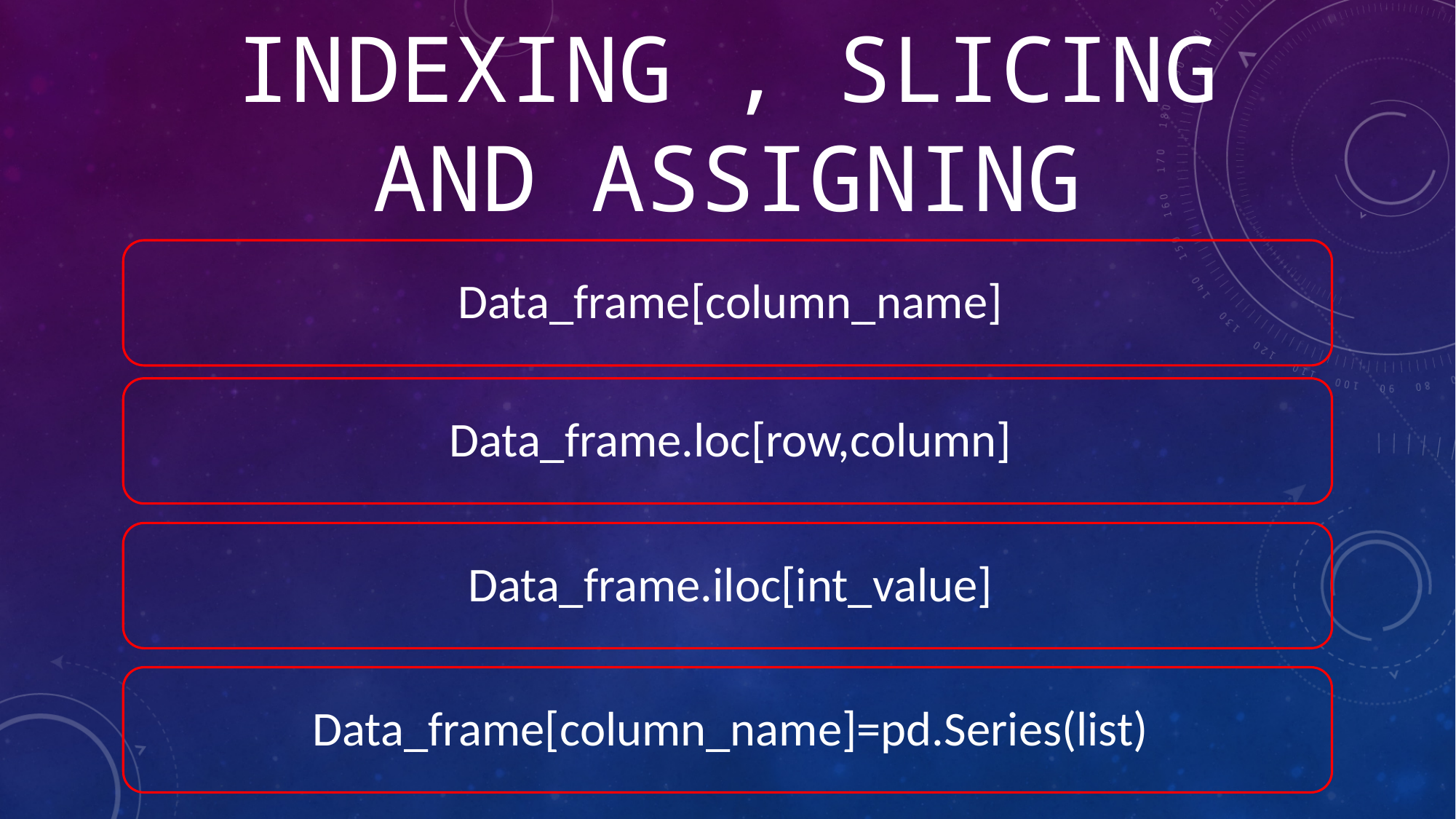

# INDEXING , SLICING AND ASSIGNING
Data_frame[column_name]
Data_frame.loc[row,column]
Data_frame.iloc[int_value]
Data_frame[column_name]=pd.Series(list)